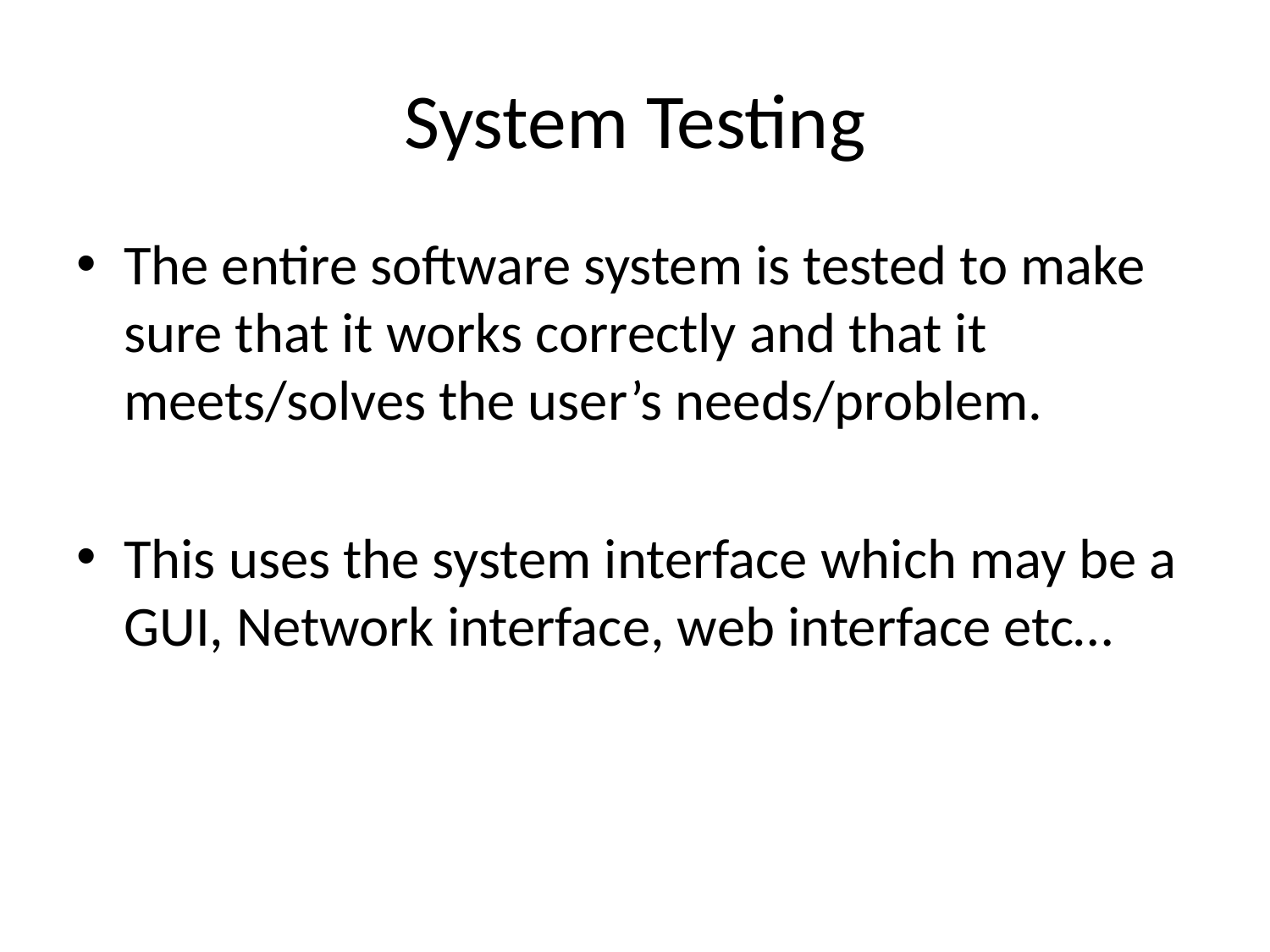

# System Testing
The entire software system is tested to make sure that it works correctly and that it meets/solves the user’s needs/problem.

This uses the system interface which may be a GUI, Network interface, web interface etc…